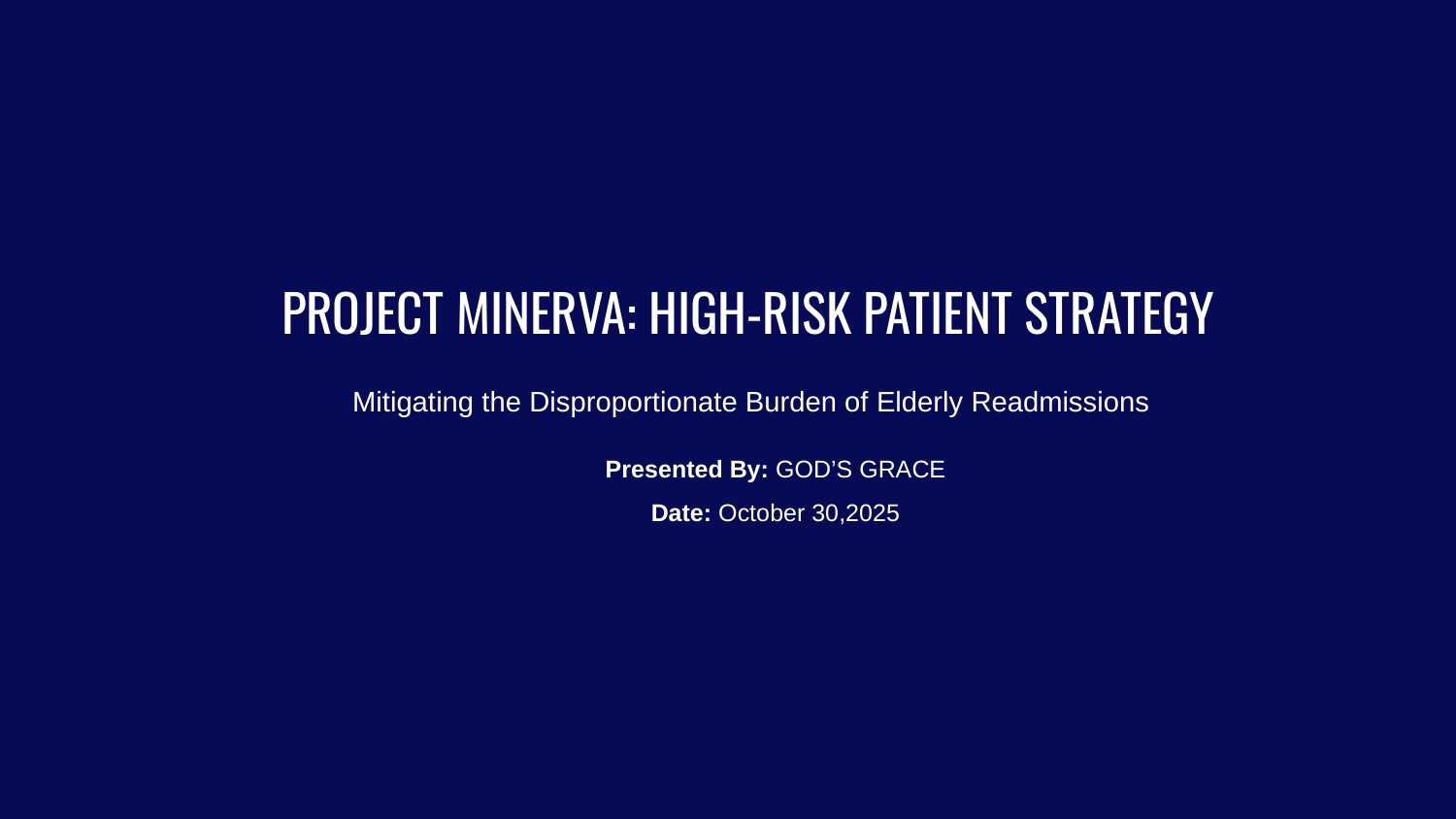

# PROJECT MINERVA: HIGH-RISK PATIENT STRATEGY
Mitigating the Disproportionate Burden of Elderly Readmissions
Presented By: GOD’S GRACE
Date: October 30,2025